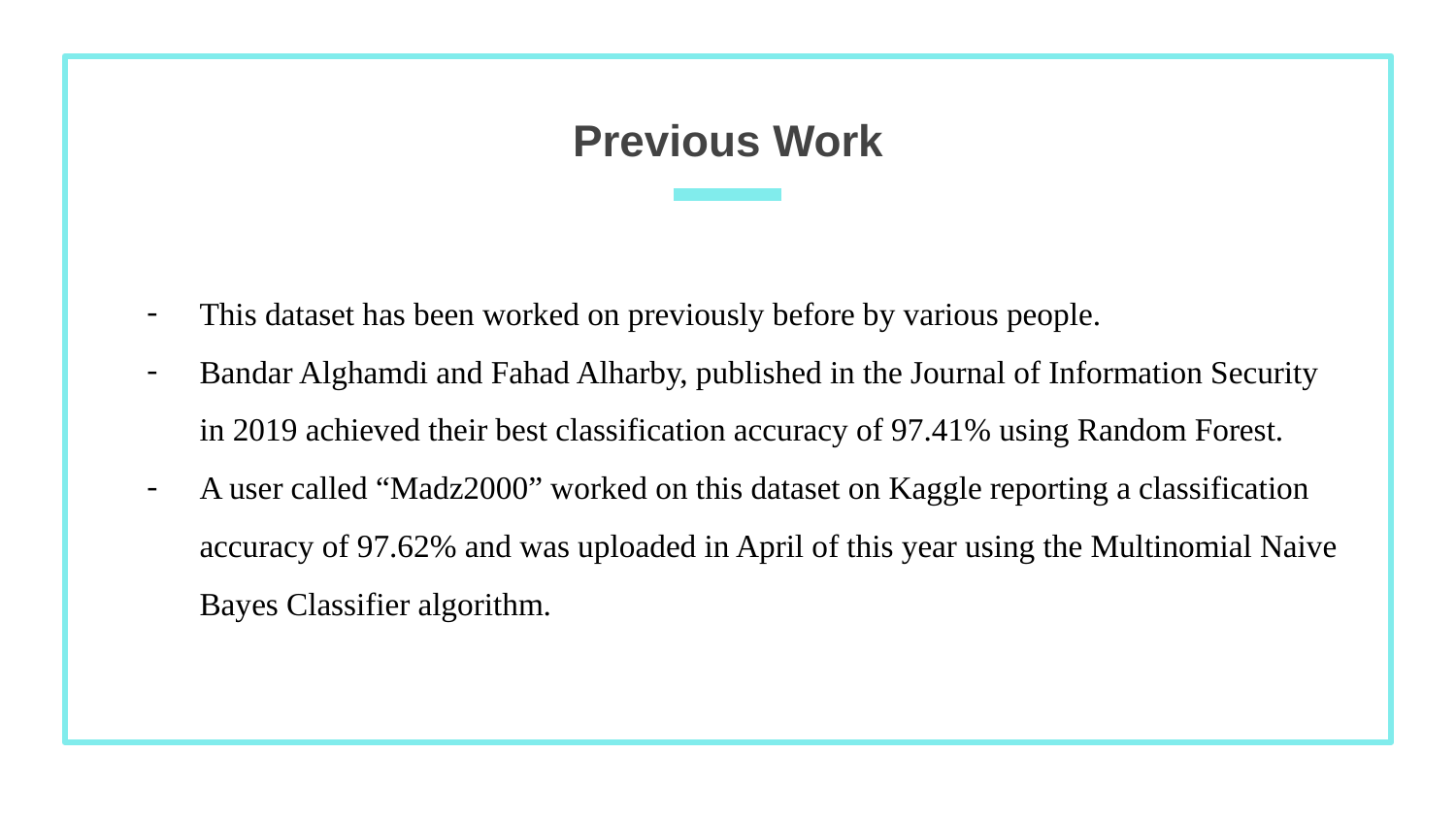

# Previous Work
This dataset has been worked on previously before by various people.
Bandar Alghamdi and Fahad Alharby, published in the Journal of Information Security in 2019 achieved their best classification accuracy of 97.41% using Random Forest.
A user called “Madz2000” worked on this dataset on Kaggle reporting a classification accuracy of 97.62% and was uploaded in April of this year using the Multinomial Naive Bayes Classifier algorithm.